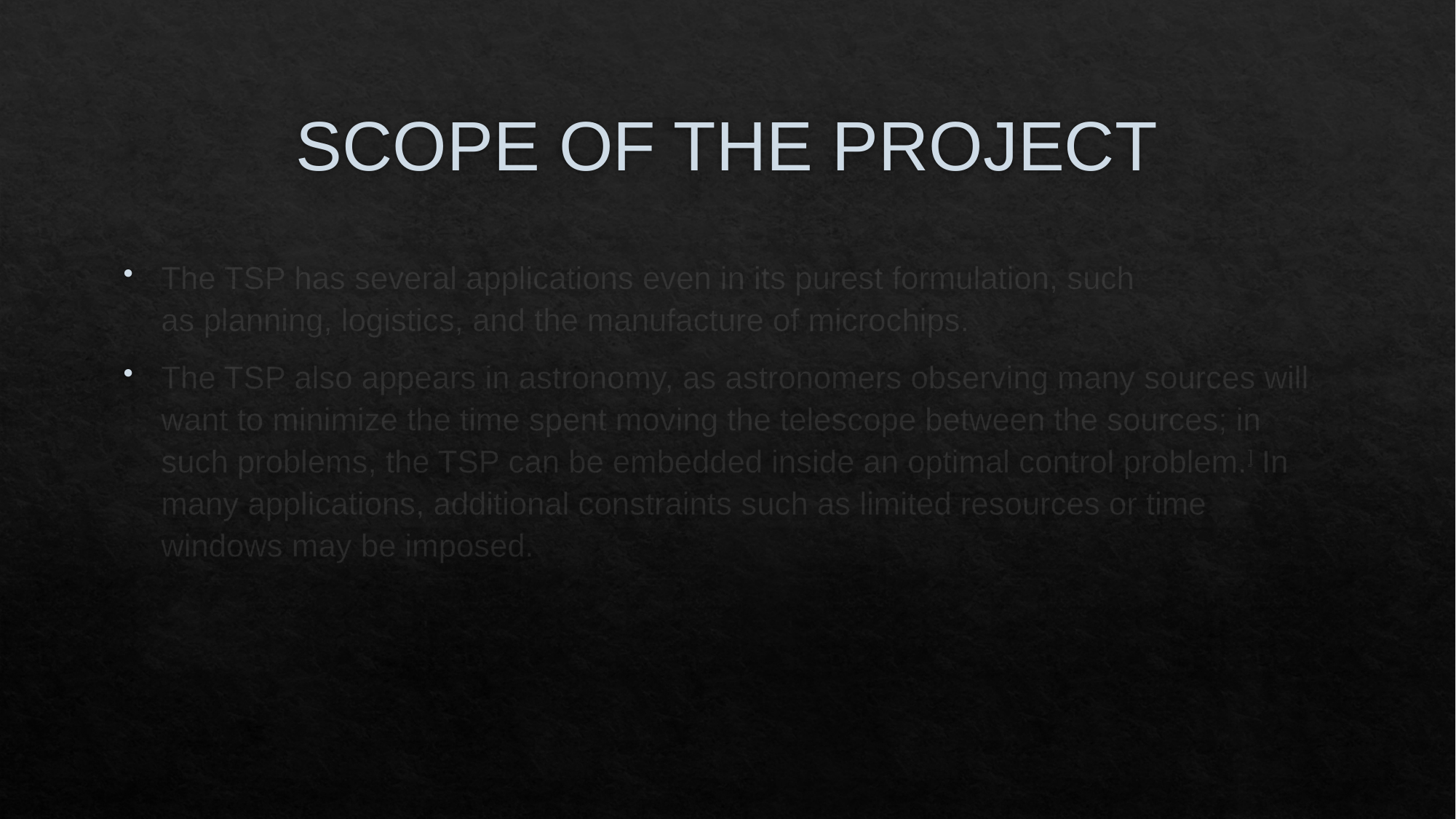

# SCOPE OF THE PROJECT
The TSP has several applications even in its purest formulation, such as planning, logistics, and the manufacture of microchips.
The TSP also appears in astronomy, as astronomers observing many sources will want to minimize the time spent moving the telescope between the sources; in such problems, the TSP can be embedded inside an optimal control problem.] In many applications, additional constraints such as limited resources or time windows may be imposed.